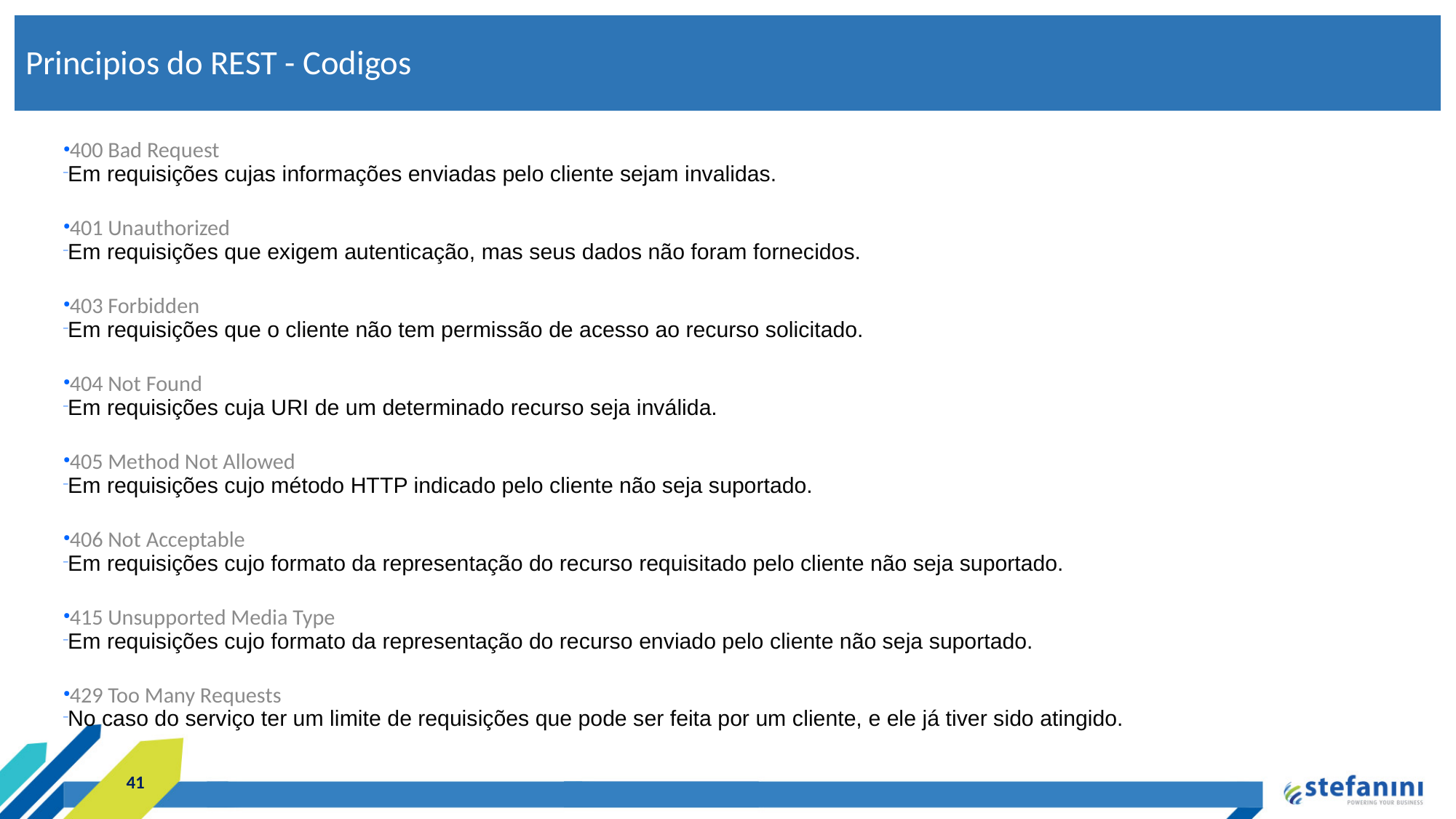

Principios do REST - Codigos

400 Bad Request
Em requisições cujas informações enviadas pelo cliente sejam invalidas.
401 Unauthorized
Em requisições que exigem autenticação, mas seus dados não foram fornecidos.
403 Forbidden
Em requisições que o cliente não tem permissão de acesso ao recurso solicitado.
404 Not Found
Em requisições cuja URI de um determinado recurso seja inválida.
405 Method Not Allowed
Em requisições cujo método HTTP indicado pelo cliente não seja suportado.
406 Not Acceptable
Em requisições cujo formato da representação do recurso requisitado pelo cliente não seja suportado.
415 Unsupported Media Type
Em requisições cujo formato da representação do recurso enviado pelo cliente não seja suportado.
429 Too Many Requests
No caso do serviço ter um limite de requisições que pode ser feita por um cliente, e ele já tiver sido atingido.

41